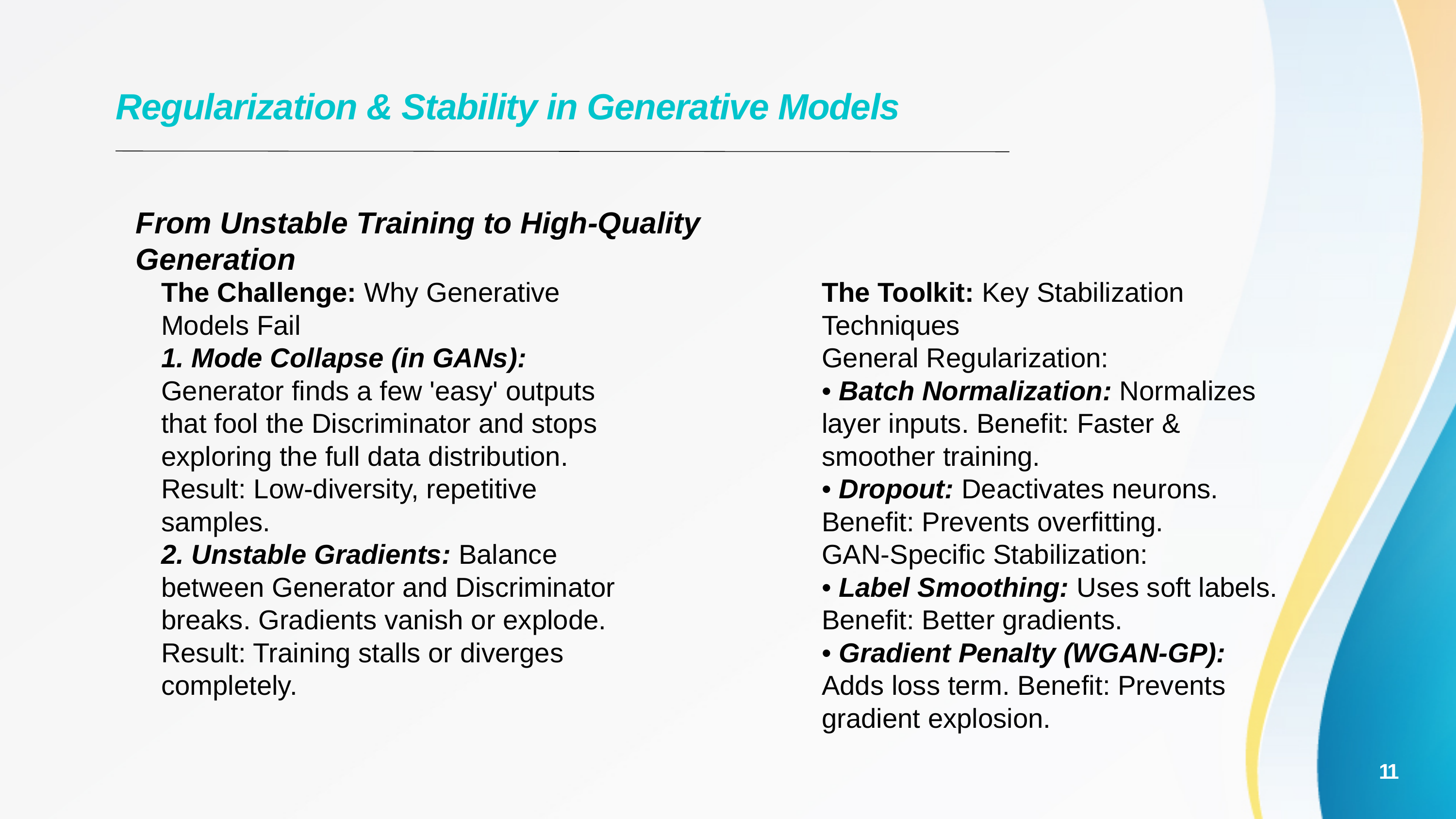

Regularization & Stability in Generative Models

From Unstable Training to High-Quality Generation
The Challenge: Why Generative Models Fail
1. Mode Collapse (in GANs): Generator finds a few 'easy' outputs that fool the Discriminator and stops exploring the full data distribution.
Result: Low-diversity, repetitive samples.
2. Unstable Gradients: Balance between Generator and Discriminator breaks. Gradients vanish or explode.
Result: Training stalls or diverges completely.
The Toolkit: Key Stabilization Techniques
General Regularization:
• Batch Normalization: Normalizes layer inputs. Benefit: Faster & smoother training.
• Dropout: Deactivates neurons. Benefit: Prevents overfitting.
GAN-Specific Stabilization:
• Label Smoothing: Uses soft labels. Benefit: Better gradients.
• Gradient Penalty (WGAN-GP): Adds loss term. Benefit: Prevents gradient explosion.

11